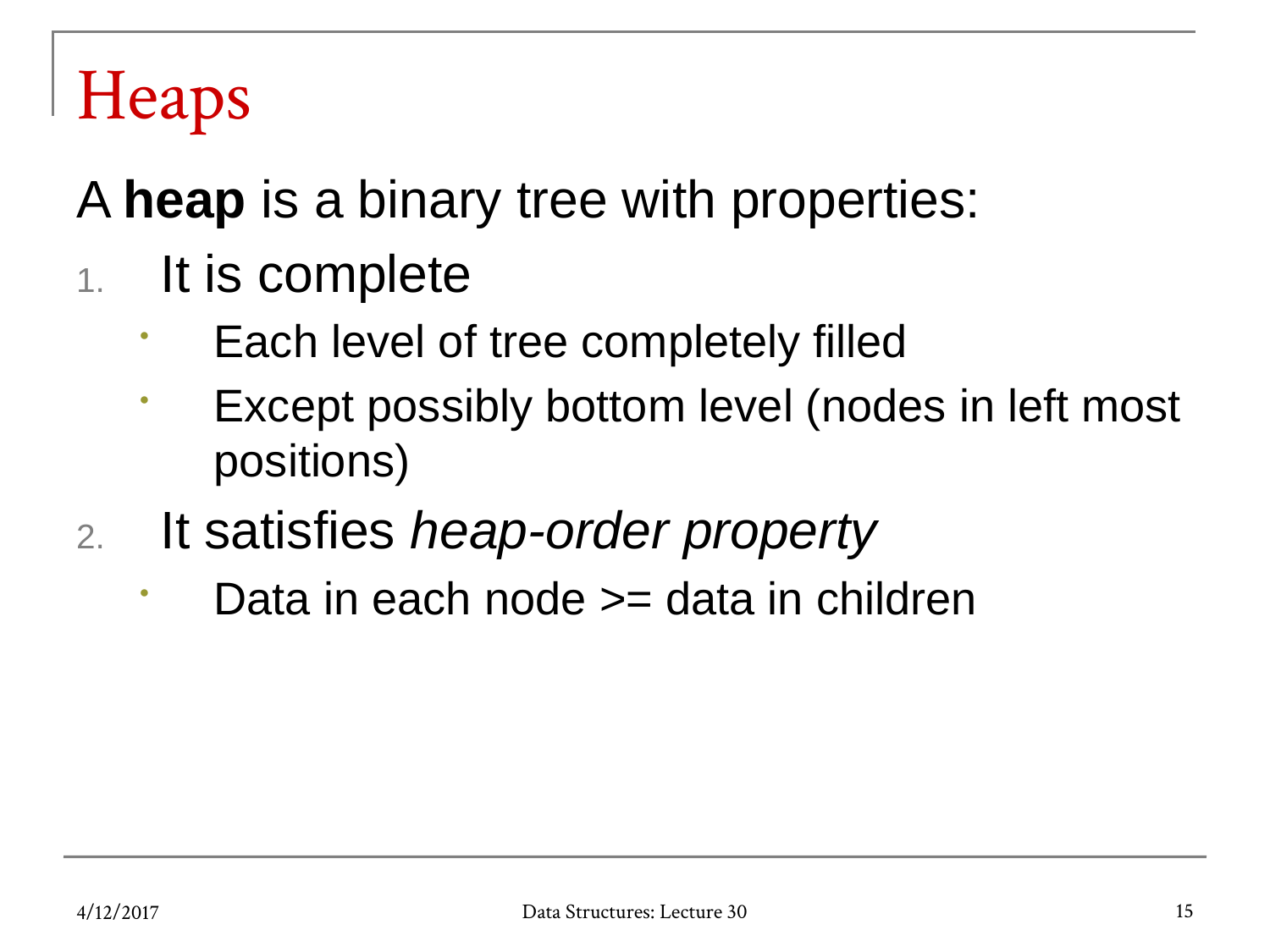

# Heaps
A heap is a binary tree with properties:
It is complete
Each level of tree completely filled
Except possibly bottom level (nodes in left most positions)
It satisfies heap-order property
Data in each node >= data in children
4/12/2017
15
Data Structures: Lecture 30